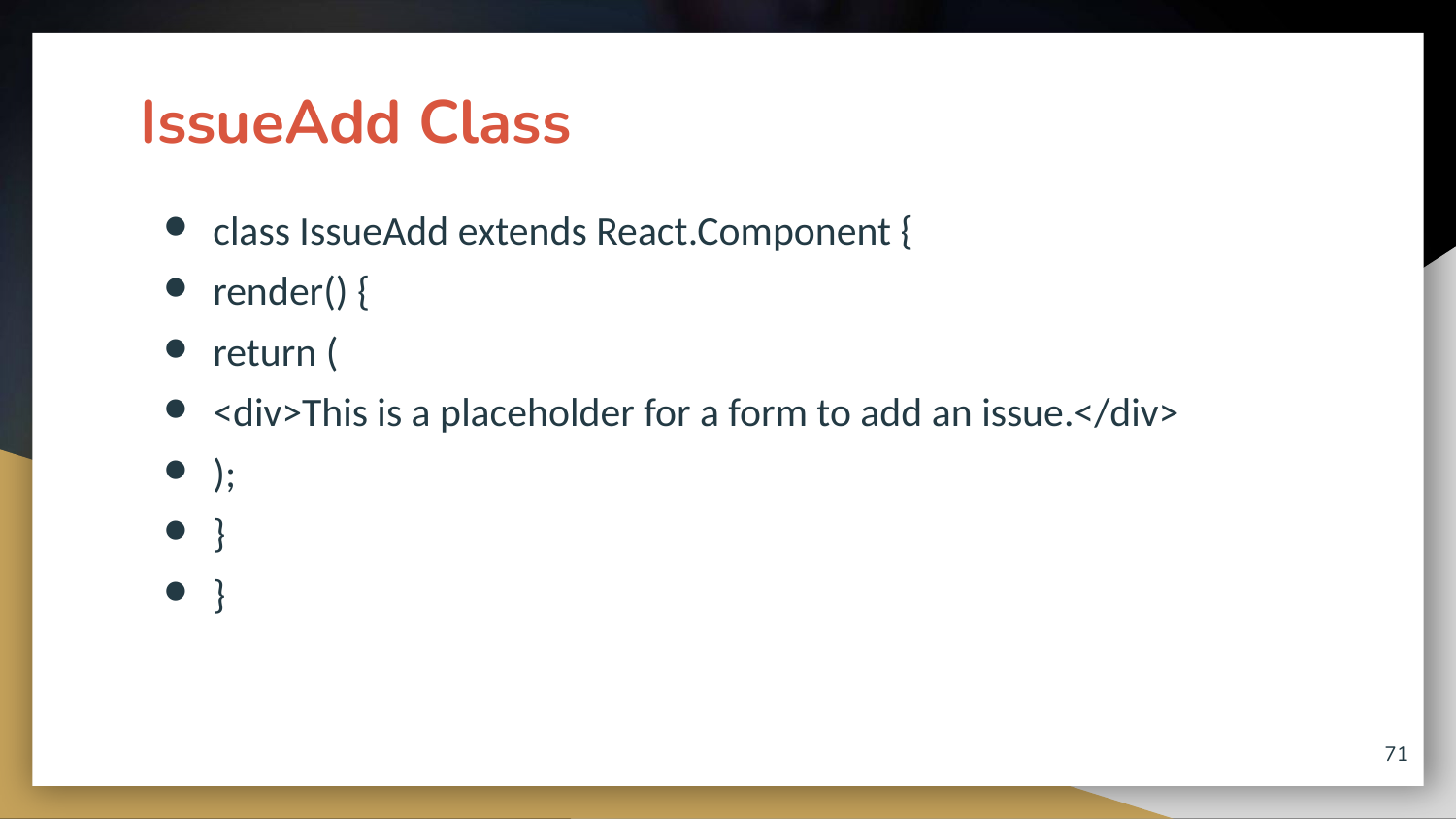

# IssueAdd Class
class IssueAdd extends React.Component {
render() {
return (
<div>This is a placeholder for a form to add an issue.</div>
);
}
}

71